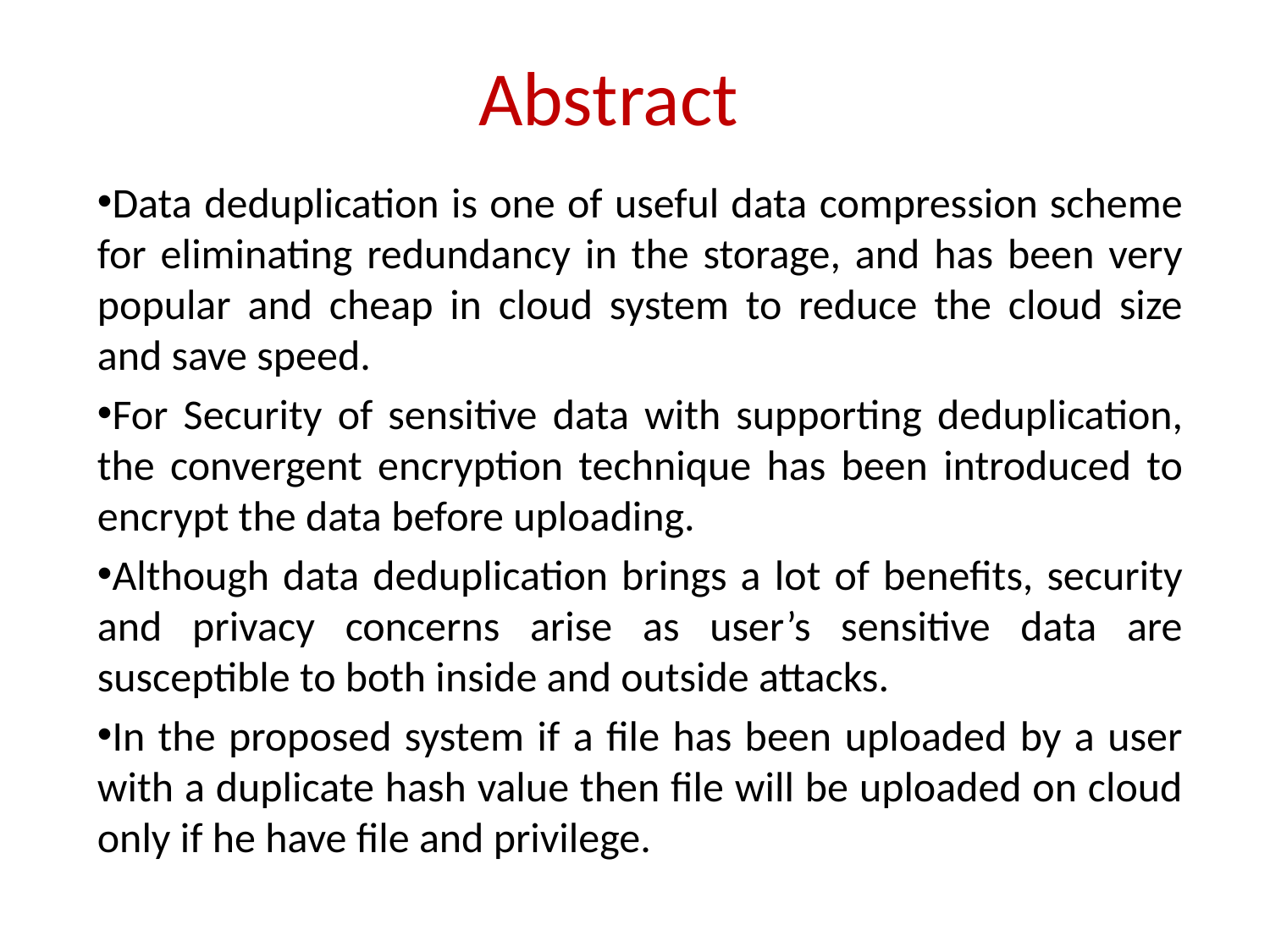

# Abstract
Data deduplication is one of useful data compression scheme for eliminating redundancy in the storage, and has been very popular and cheap in cloud system to reduce the cloud size and save speed.
For Security of sensitive data with supporting deduplication, the convergent encryption technique has been introduced to encrypt the data before uploading.
Although data deduplication brings a lot of benefits, security and privacy concerns arise as user’s sensitive data are susceptible to both inside and outside attacks.
In the proposed system if a file has been uploaded by a user with a duplicate hash value then file will be uploaded on cloud only if he have file and privilege.